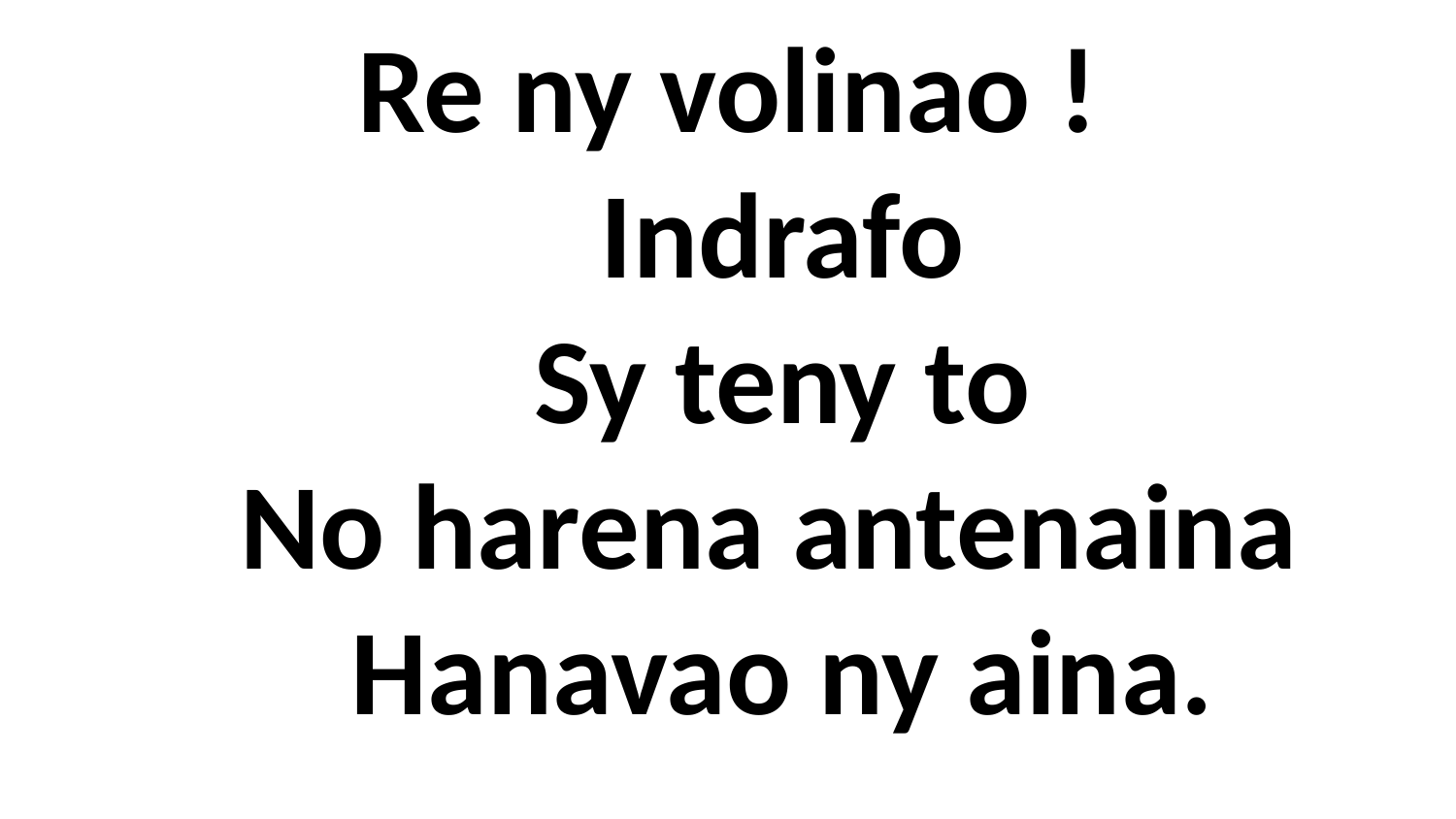

Re ny volinao !
    Indrafo
    Sy teny to
   No harena antenaina
    Hanavao ny aina.